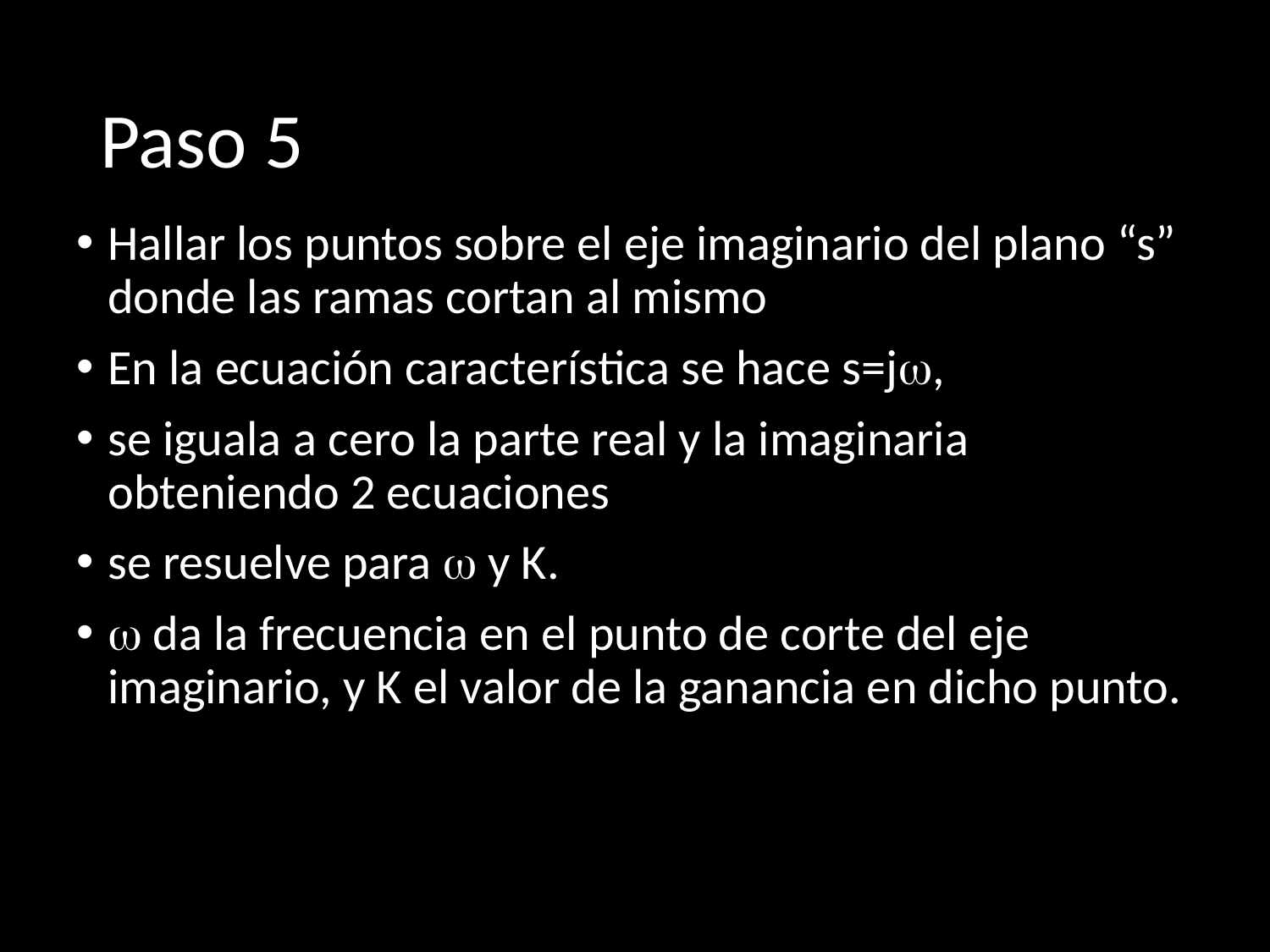

# Paso 5
Hallar los puntos sobre el eje imaginario del plano “s” donde las ramas cortan al mismo
En la ecuación característica se hace s=jω,
se iguala a cero la parte real y la imaginaria obteniendo 2 ecuaciones
se resuelve para ω y K.
ω da la frecuencia en el punto de corte del eje imaginario, y K el valor de la ganancia en dicho punto.